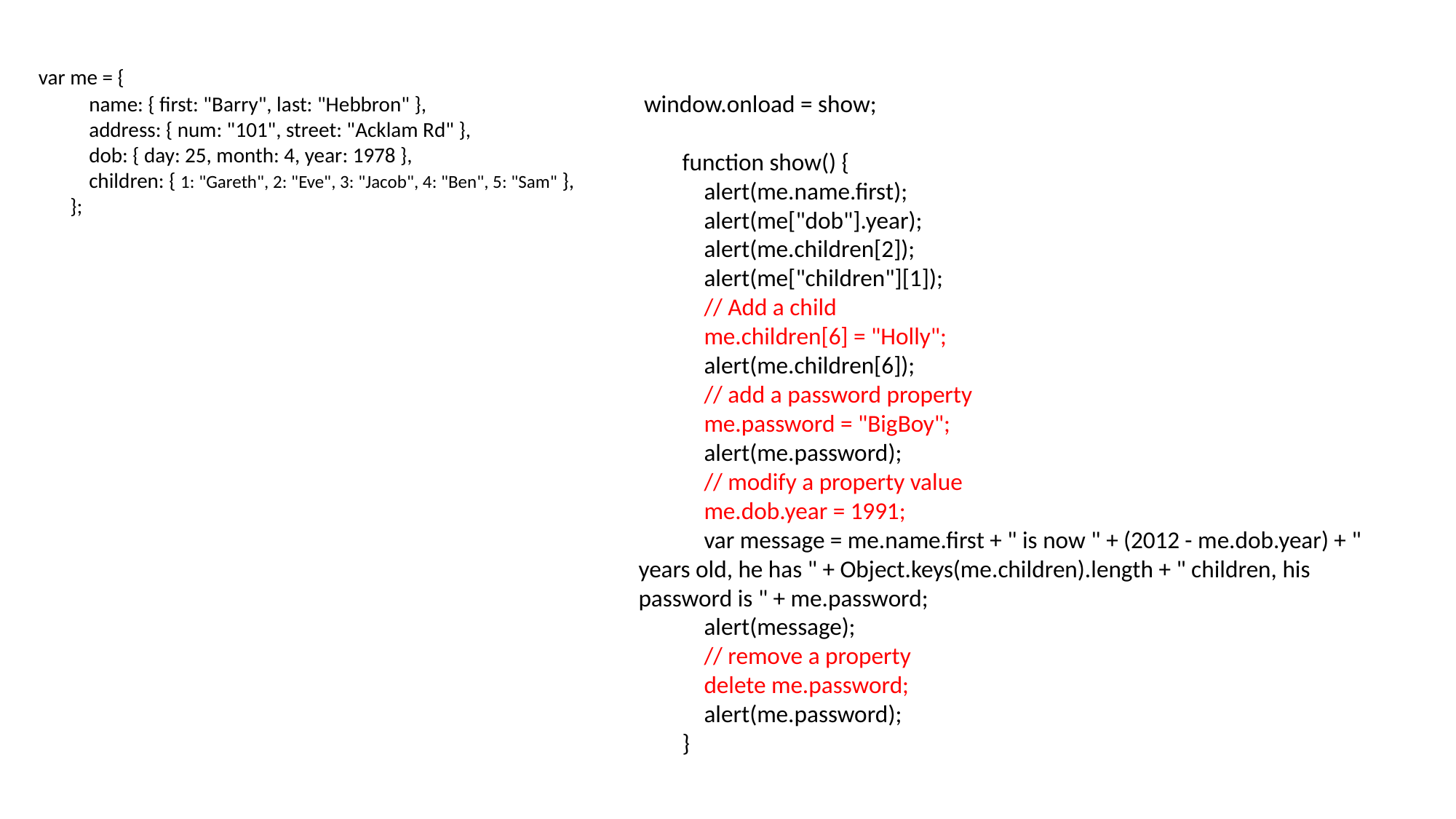

var me = {
            name: { first: "Barry", last: "Hebbron" },
            address: { num: "101", street: "Acklam Rd" },
            dob: { day: 25, month: 4, year: 1978 },
            children: { 1: "Gareth", 2: "Eve", 3: "Jacob", 4: "Ben", 5: "Sam" },
        };

 window.onload = show;

        function show() {
            alert(me.name.first);
            alert(me["dob"].year);
            alert(me.children[2]);
            alert(me["children"][1]);
            // Add a child
            me.children[6] = "Holly";
            alert(me.children[6]);
            // add a password property
            me.password = "BigBoy";
            alert(me.password);
            // modify a property value
            me.dob.year = 1991;
            var message = me.name.first + " is now " + (2012 - me.dob.year) + " years old, he has " + Object.keys(me.children).length + " children, his password is " + me.password;
            alert(message);
            // remove a property
            delete me.password;
            alert(me.password);
        }